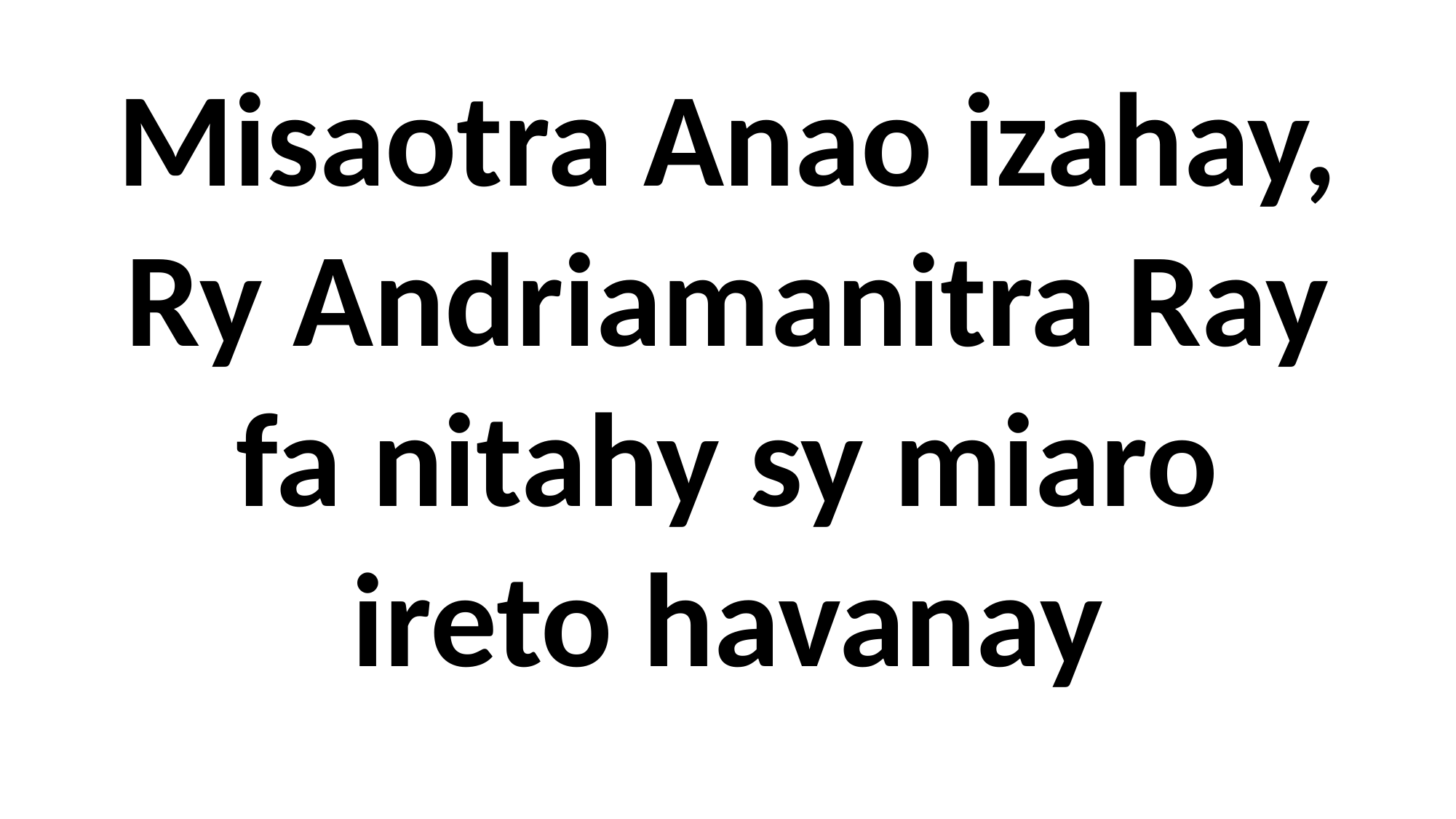

Misaotra Anao izahay,
Ry Andriamanitra Ray
fa nitahy sy miaro
ireto havanay